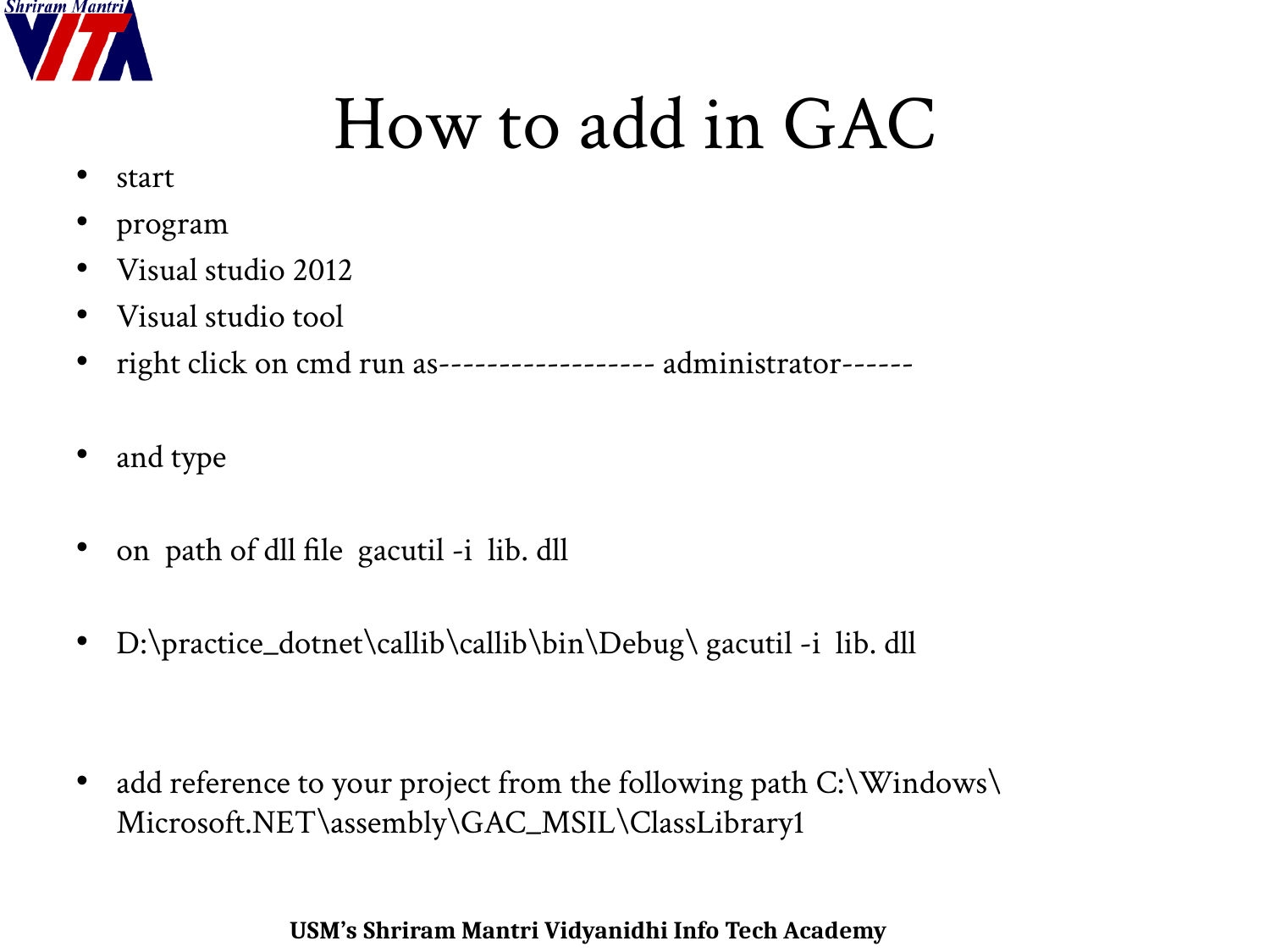

# How to add in GAC
start
program
Visual studio 2012
Visual studio tool
right click on cmd run as------------------ administrator------

and type

on  path of dll file  gacutil -i  lib. dll

D:\practice_dotnet\callib\callib\bin\Debug\ gacutil -i  lib. dll

add reference to your project from the following path C:\Windows\Microsoft.NET\assembly\GAC_MSIL\ClassLibrary1